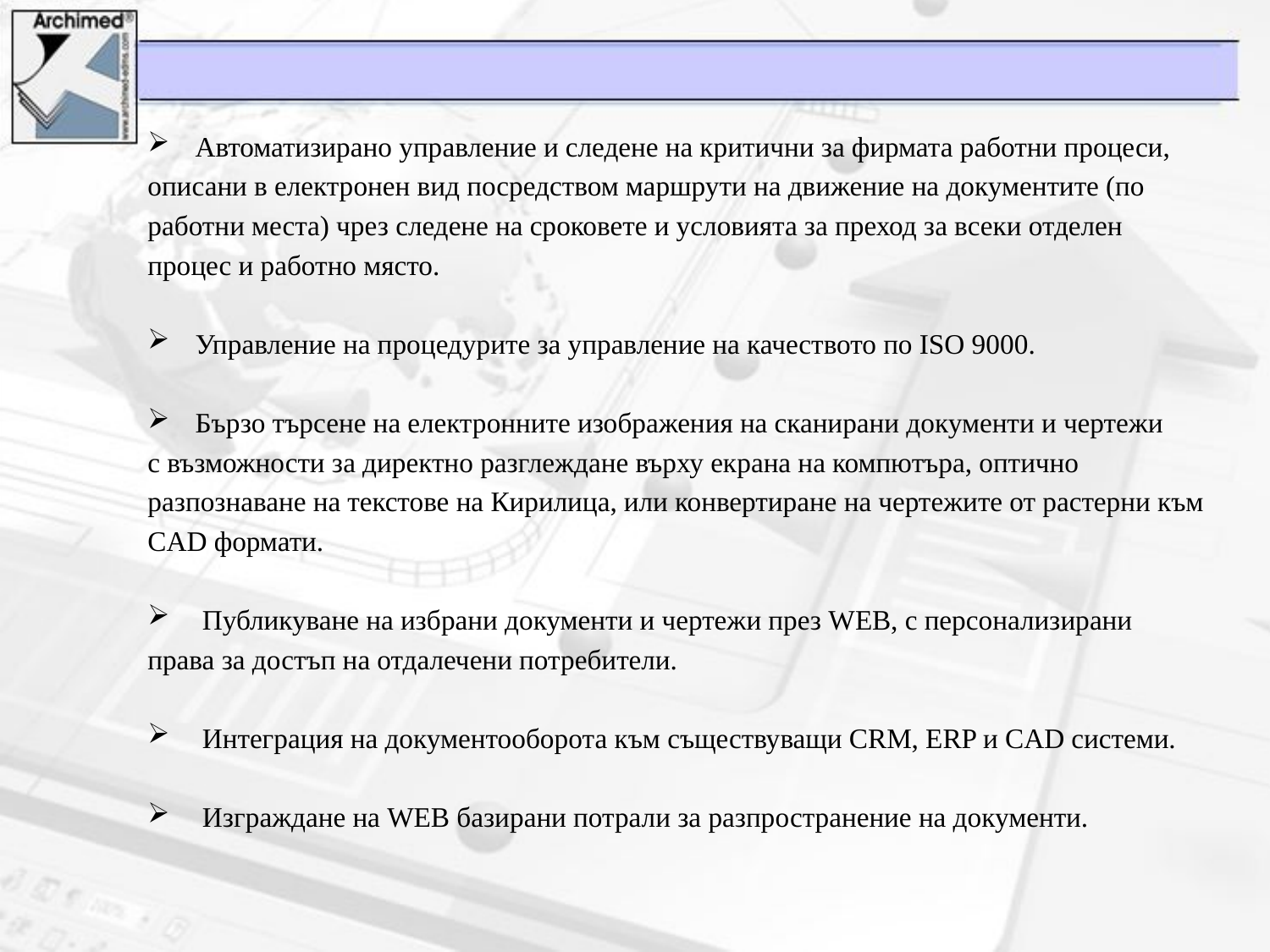

Автоматизирано управление и следене на критични за фирмата работни процеси,
описани в електронен вид посредством маршрути на движение на документите (по
работни места) чрез следене на сроковете и условията за преход за всеки отделен
процес и работно място.

Управление на процедурите за управление на качеството по ISO 9000.

Бързо търсене на електронните изображения на сканирани документи и чертежи
с възможности за директно разглеждане върху екрана на компютъра, оптично
разпознаване на текстове на Кирилица, или конвертиране на чертежите от растерни към
CAD формати.

 Публикуване на избрани документи и чертежи през WEB, с персонализирани
права за достъп на отдалечени потребители.

 Интеграция на документооборота към съществуващи CRM, ERP и CAD системи.

 Изграждане на WEB базирани потрали за разпространение на документи.